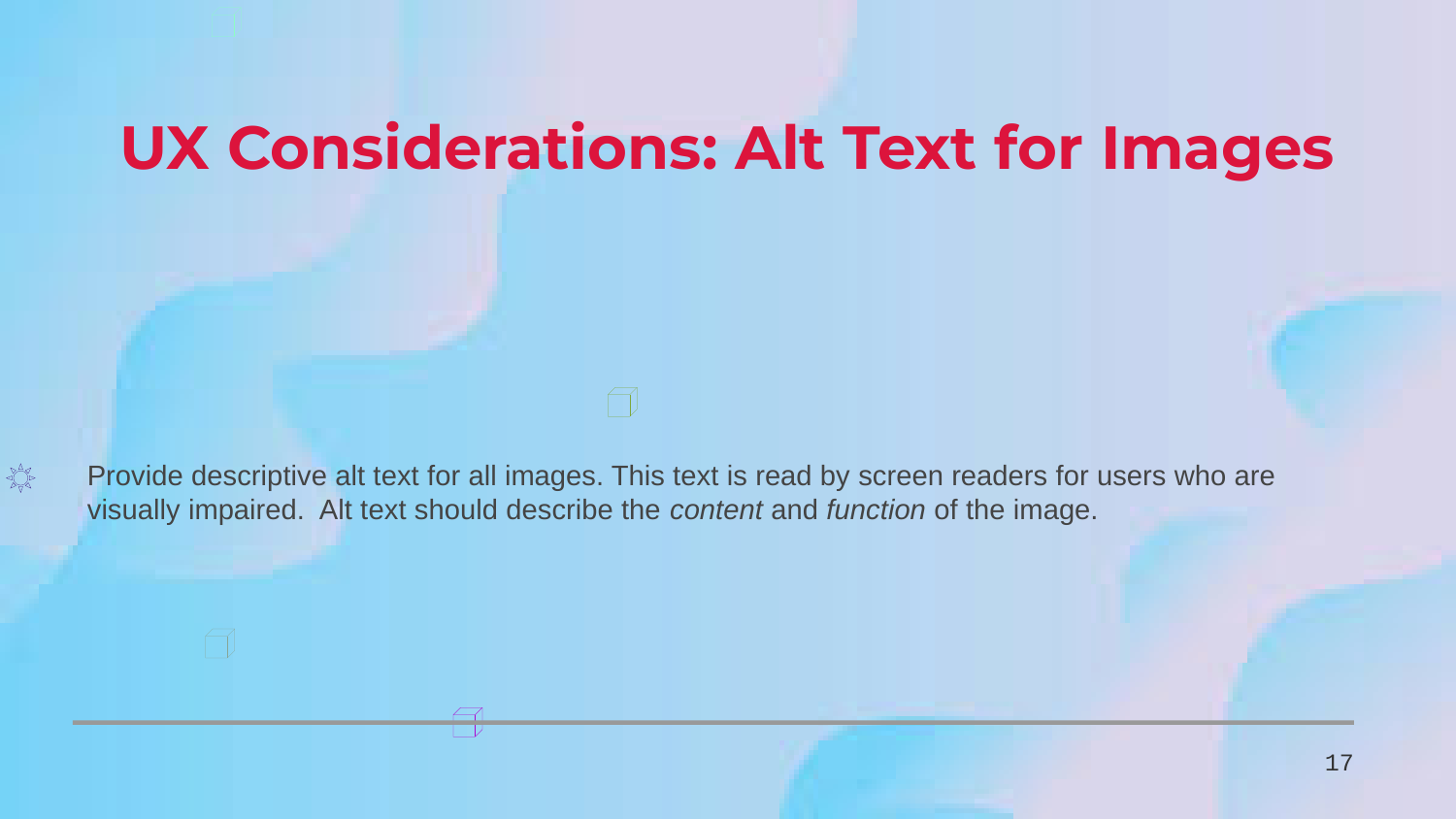

UX Considerations: Alt Text for Images
Provide descriptive alt text for all images. This text is read by screen readers for users who are visually impaired.  Alt text should describe the content and function of the image.

17